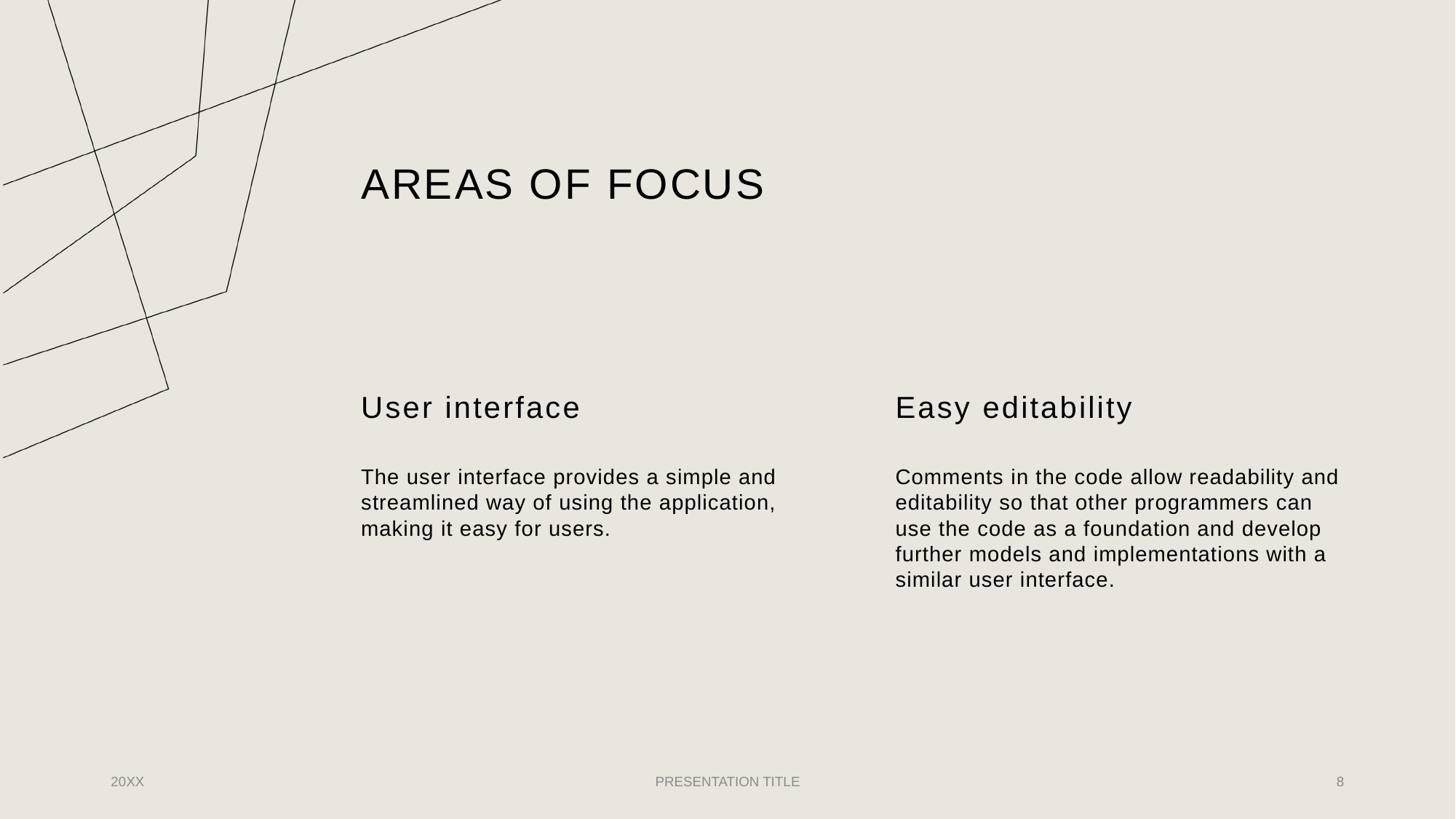

# AREAS OF FOCUS
User interface
Easy editability
The user interface provides a simple and streamlined way of using the application, making it easy for users.
Comments in the code allow readability and editability so that other programmers can use the code as a foundation and develop further models and implementations with a similar user interface.
20XX
PRESENTATION TITLE
8